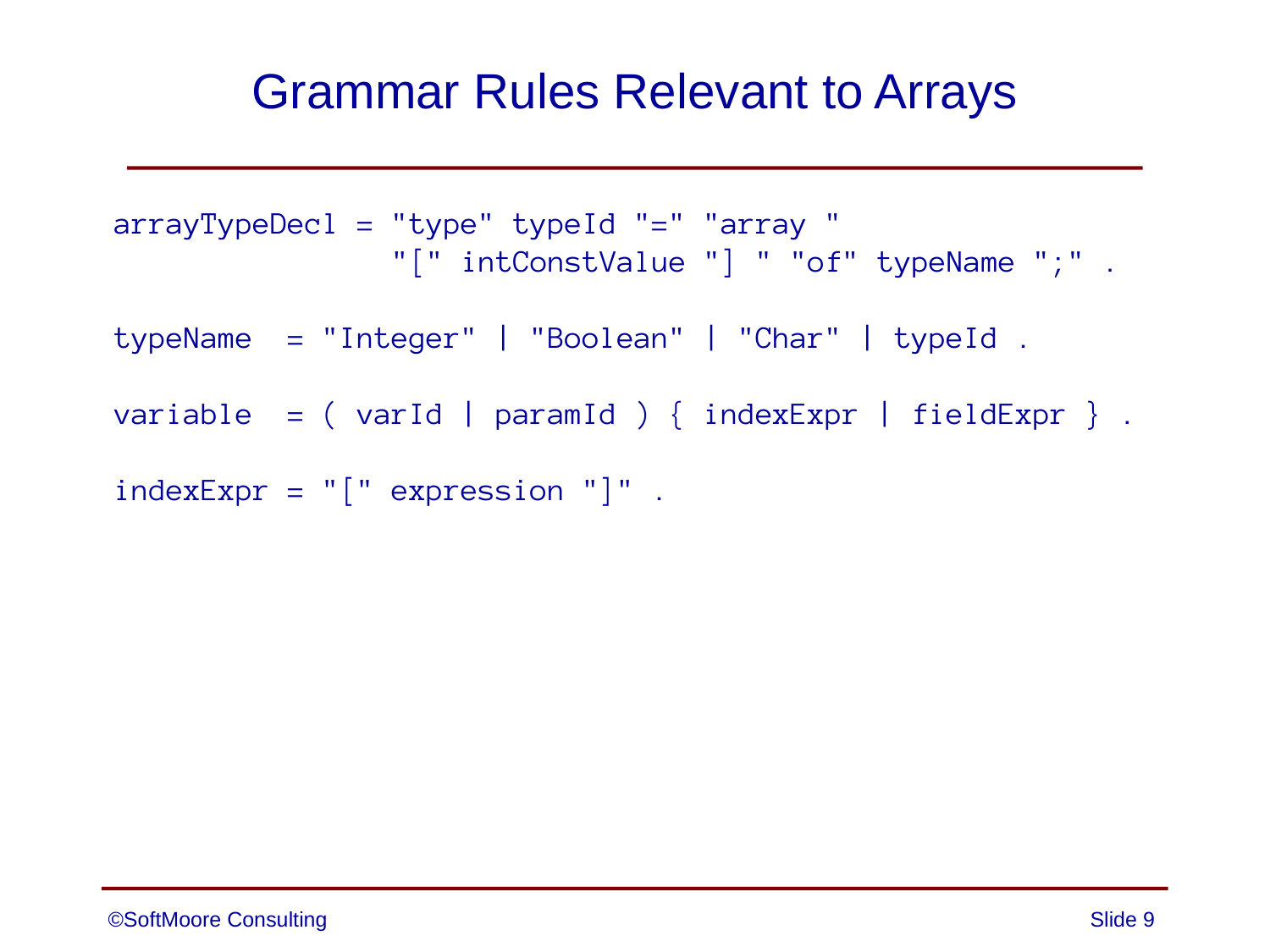

# Grammar Rules Relevant to Arrays
arrayTypeDecl = "type" typeId "=" "array "
                "[" intConstValue "] " "of" typeName ";" .

typeName  = "Integer" | "Boolean" | "Char" | typeId .

variable  = ( varId | paramId ) { indexExpr | fieldExpr } .

indexExpr = "[" expression "]" .

©SoftMoore Consulting
Slide 9